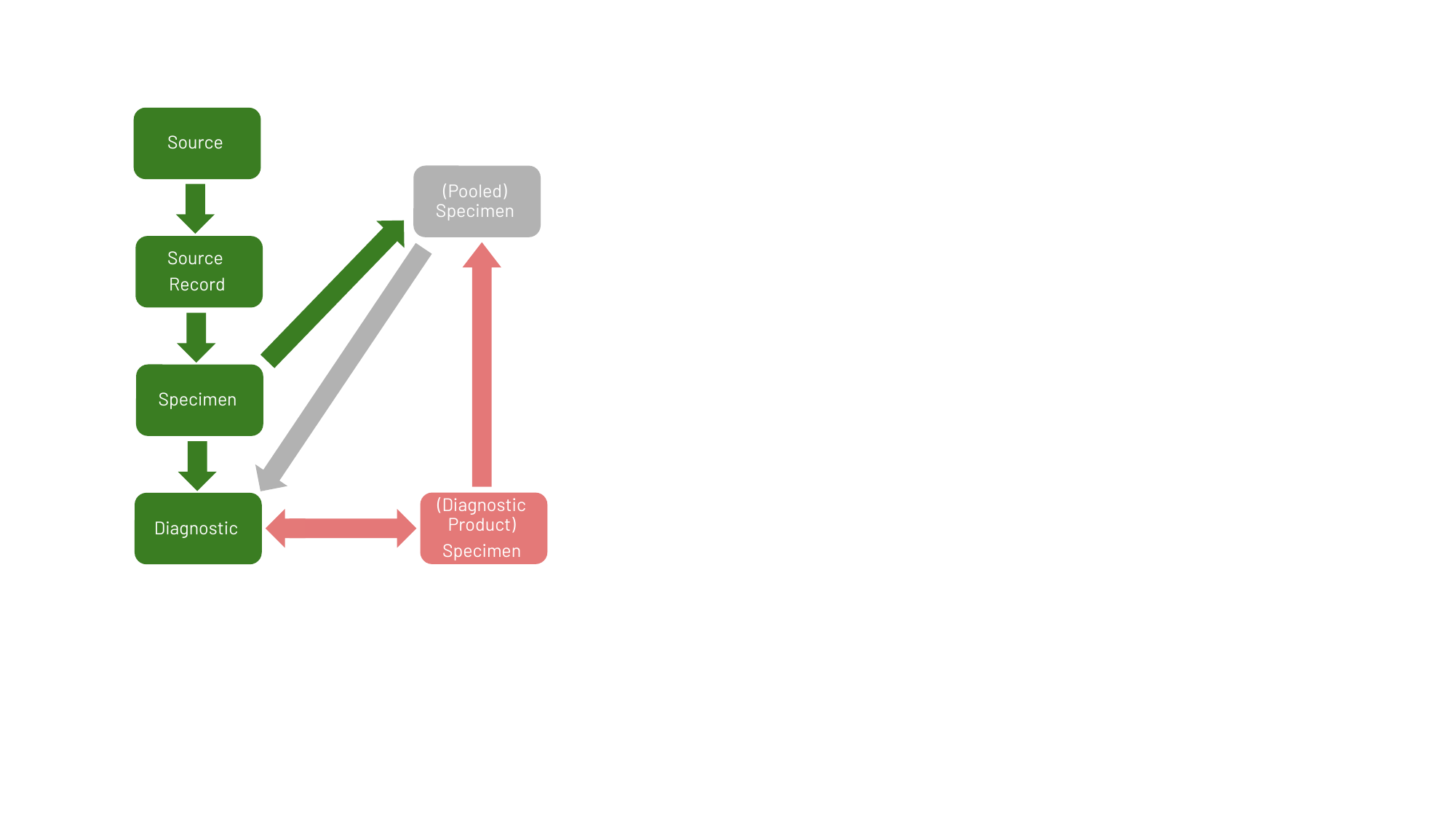

Source

(Pooled) Specimen

Source
Record

Specimen

(Diagnostic Product)
Specimen

Diagnostic